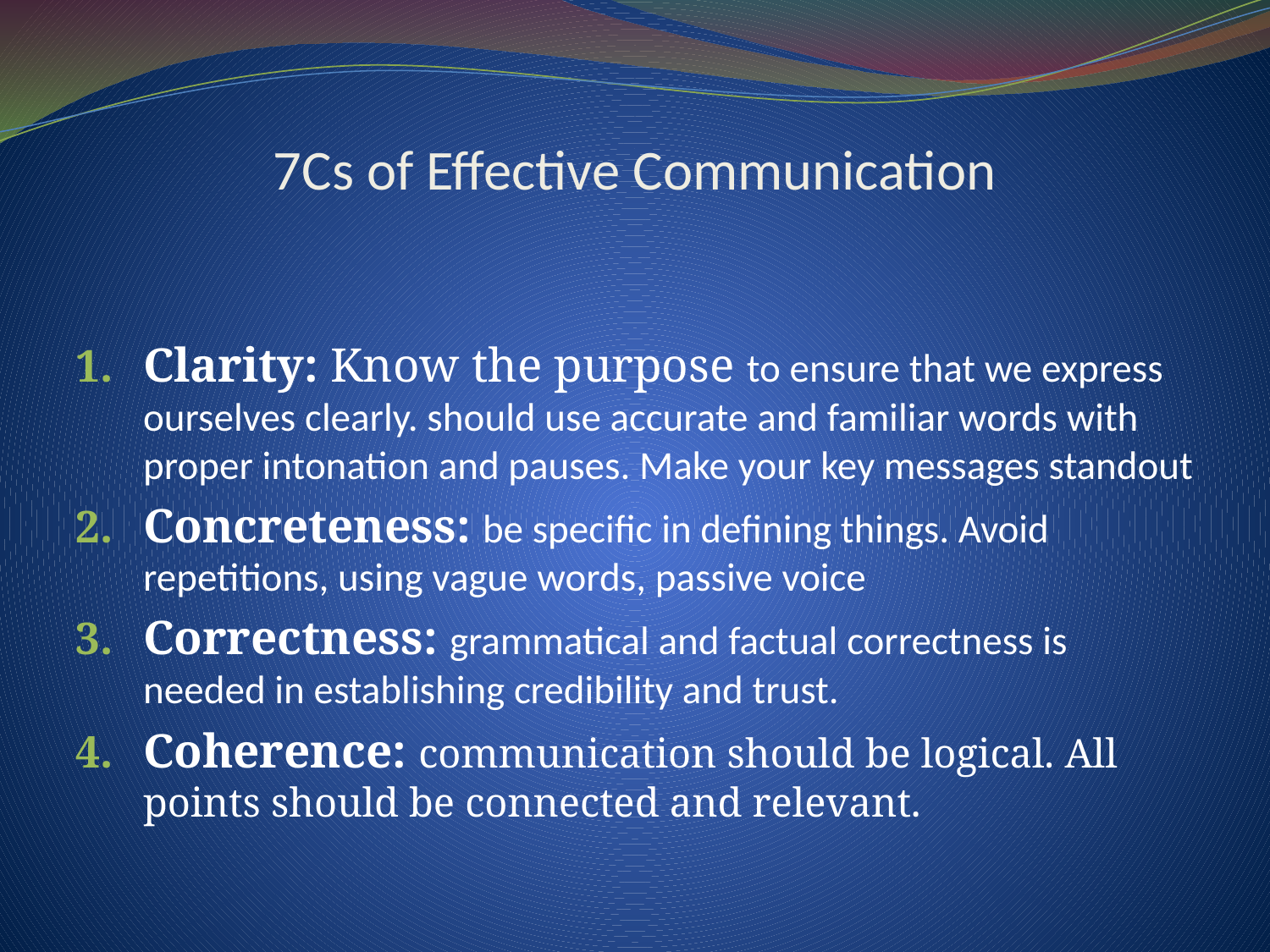

# 7Cs of Effective Communication

Clarity: Know the purpose to ensure that we express ourselves clearly. should use accurate and familiar words with proper intonation and pauses. Make your key messages standout
Concreteness: be specific in defining things. Avoid repetitions, using vague words, passive voice
Correctness: grammatical and factual correctness is needed in establishing credibility and trust.
Coherence: communication should be logical. All points should be connected and relevant.